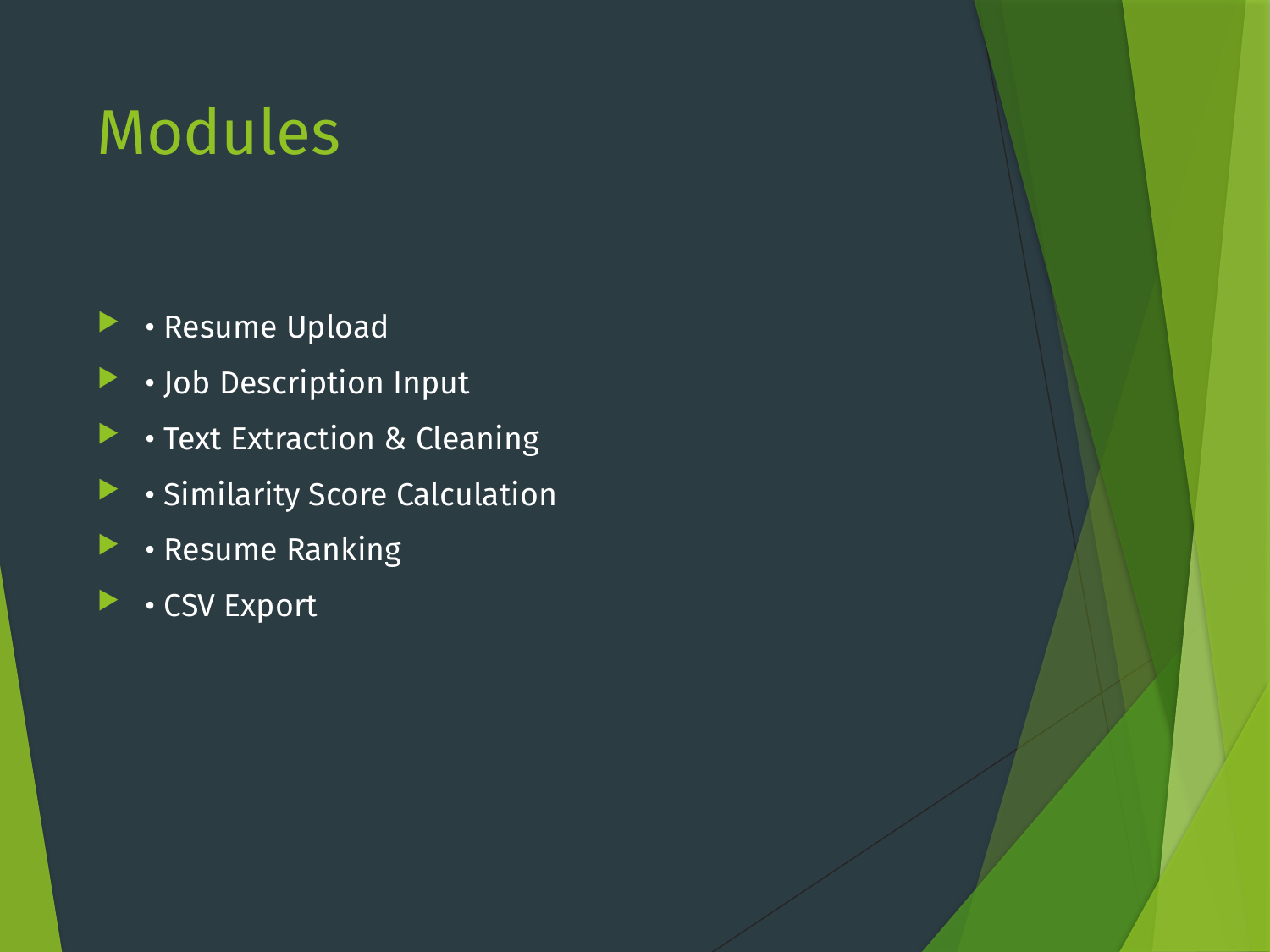

# Modules
• Resume Upload
• Job Description Input
• Text Extraction & Cleaning
• Similarity Score Calculation
• Resume Ranking
• CSV Export